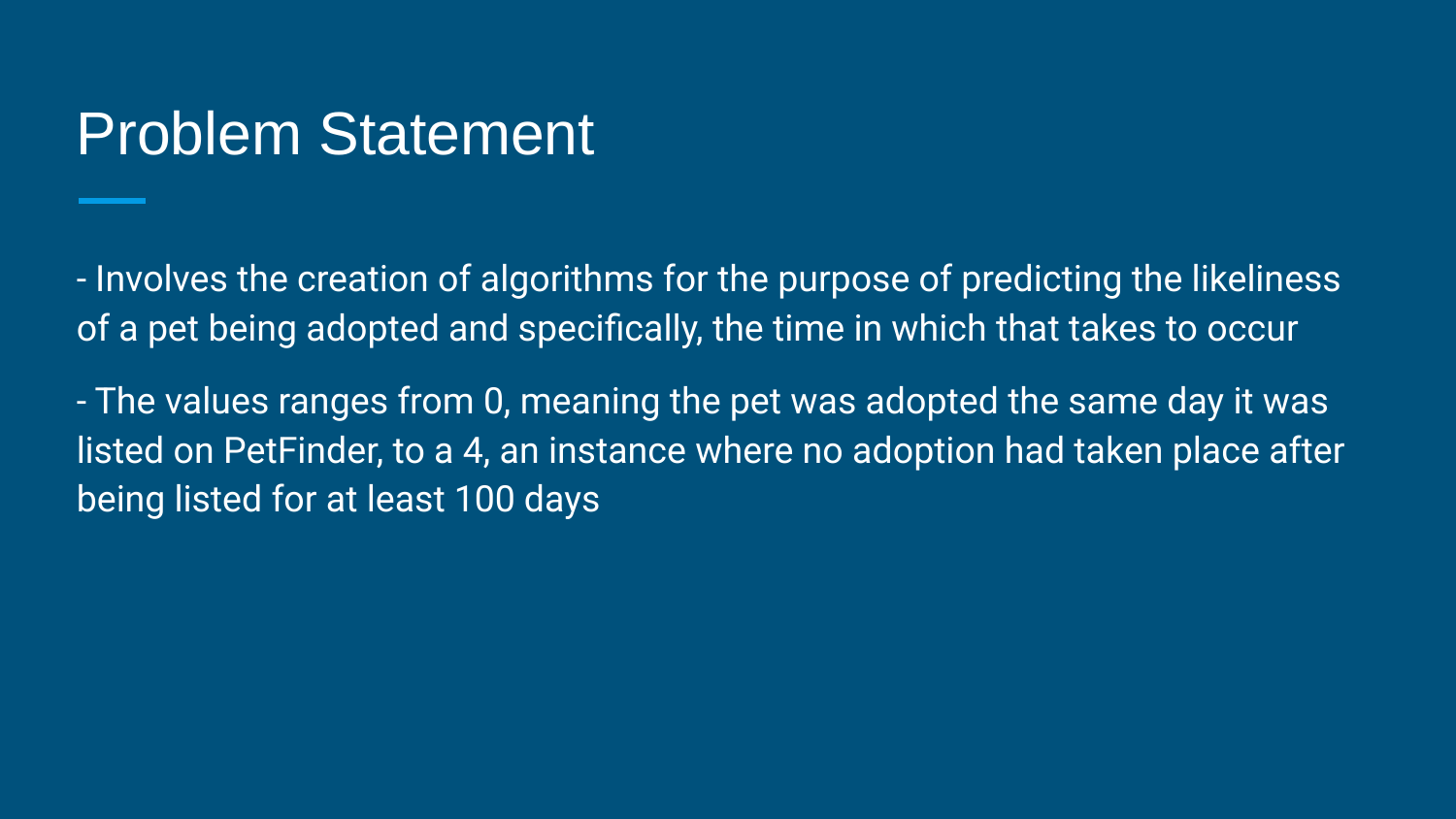

# Problem Statement
- Involves the creation of algorithms for the purpose of predicting the likeliness of a pet being adopted and specifically, the time in which that takes to occur
- The values ranges from 0, meaning the pet was adopted the same day it was listed on PetFinder, to a 4, an instance where no adoption had taken place after being listed for at least 100 days